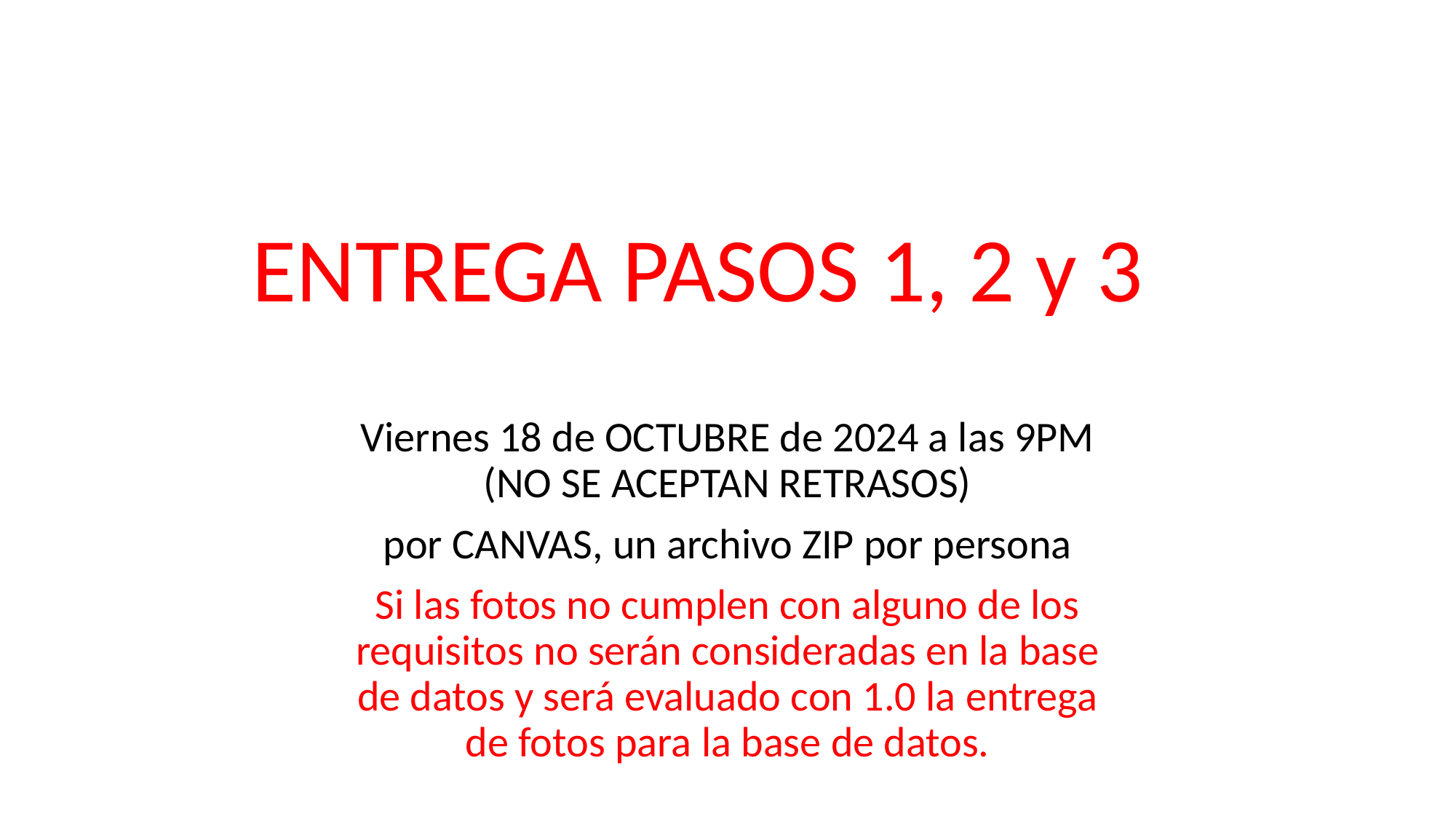

# ENTREGA PASOS 1, 2 y 3
Viernes 18 de OCTUBRE de 2024 a las 9PM (NO SE ACEPTAN RETRASOS)
por CANVAS, un archivo ZIP por persona
Si las fotos no cumplen con alguno de los requisitos no serán consideradas en la base de datos y será evaluado con 1.0 la entrega de fotos para la base de datos.